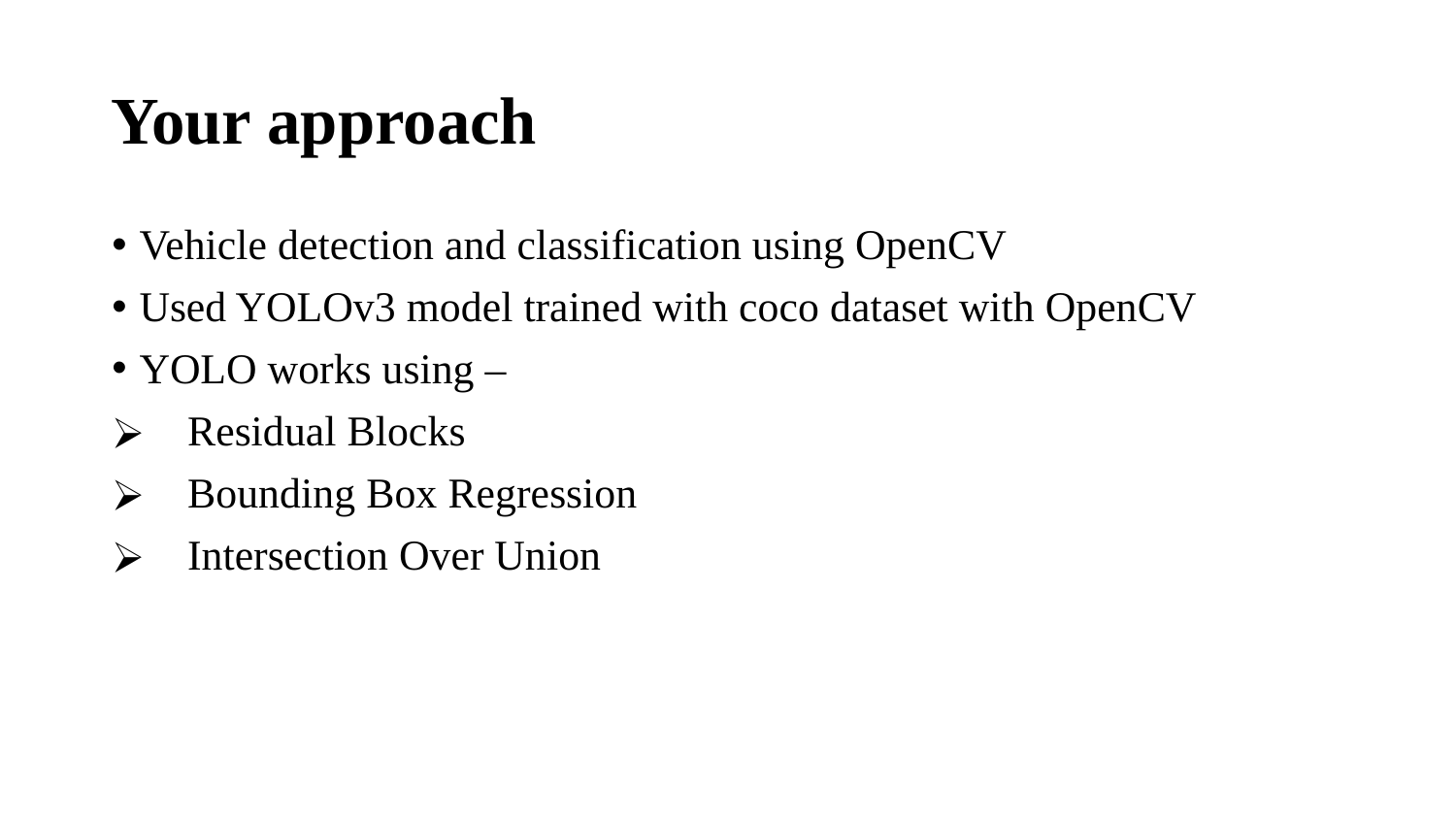

# Your approach
Vehicle detection and classification using OpenCV
Used YOLOv3 model trained with coco dataset with OpenCV
YOLO works using –
    Residual Blocks
    Bounding Box Regression
    Intersection Over Union